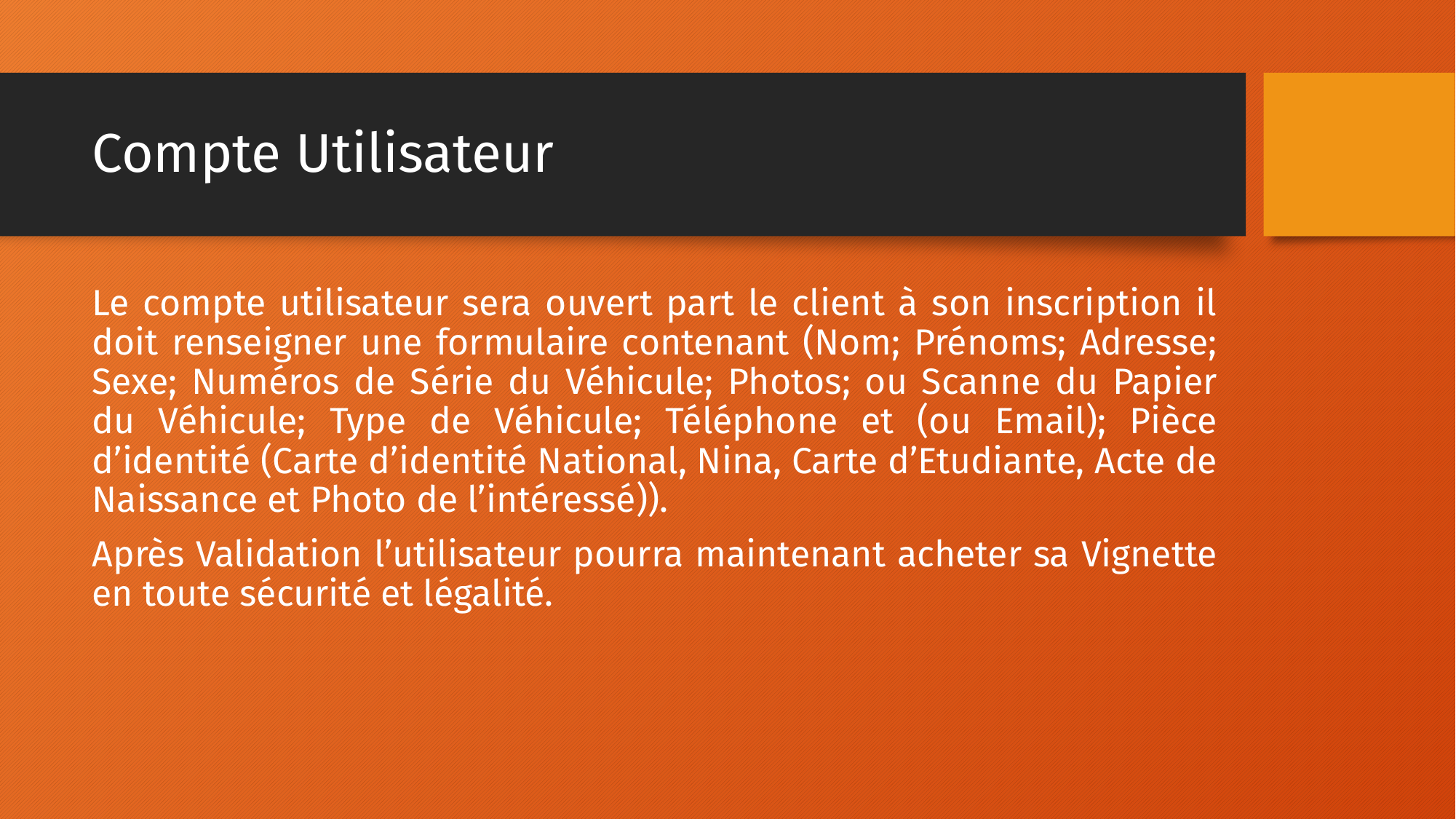

# Compte Utilisateur
Le compte utilisateur sera ouvert part le client à son inscription il doit renseigner une formulaire contenant (Nom; Prénoms; Adresse; Sexe; Numéros de Série du Véhicule; Photos; ou Scanne du Papier du Véhicule; Type de Véhicule; Téléphone et (ou Email); Pièce d’identité (Carte d’identité National, Nina, Carte d’Etudiante, Acte de Naissance et Photo de l’intéressé)).
Après Validation l’utilisateur pourra maintenant acheter sa Vignette en toute sécurité et légalité.